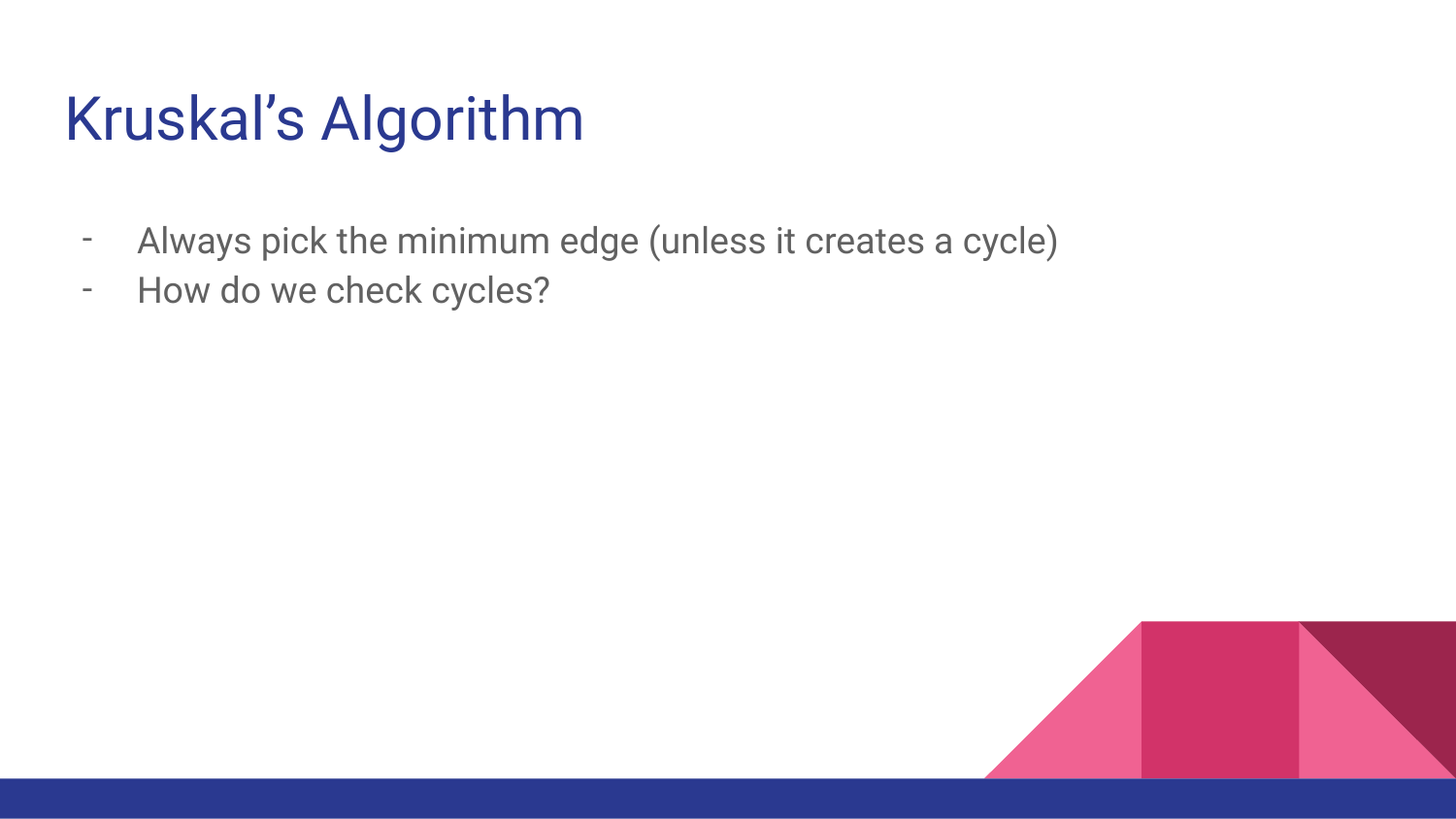

# Kruskal’s Algorithm
Always pick the minimum edge (unless it creates a cycle)
How do we check cycles?